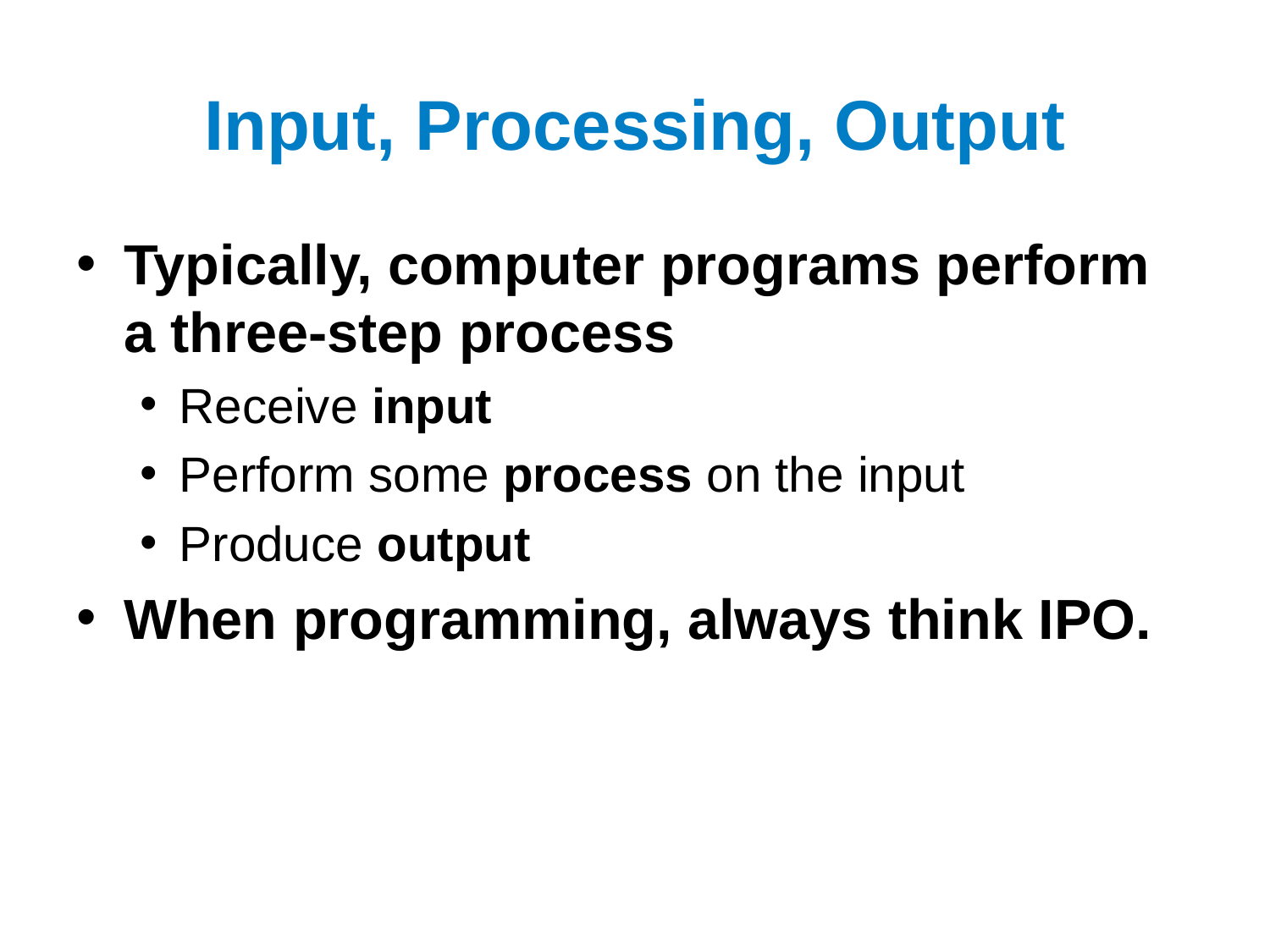

# Input, Processing, Output
Typically, computer programs perform a three-step process
Receive input
Perform some process on the input
Produce output
When programming, always think IPO.